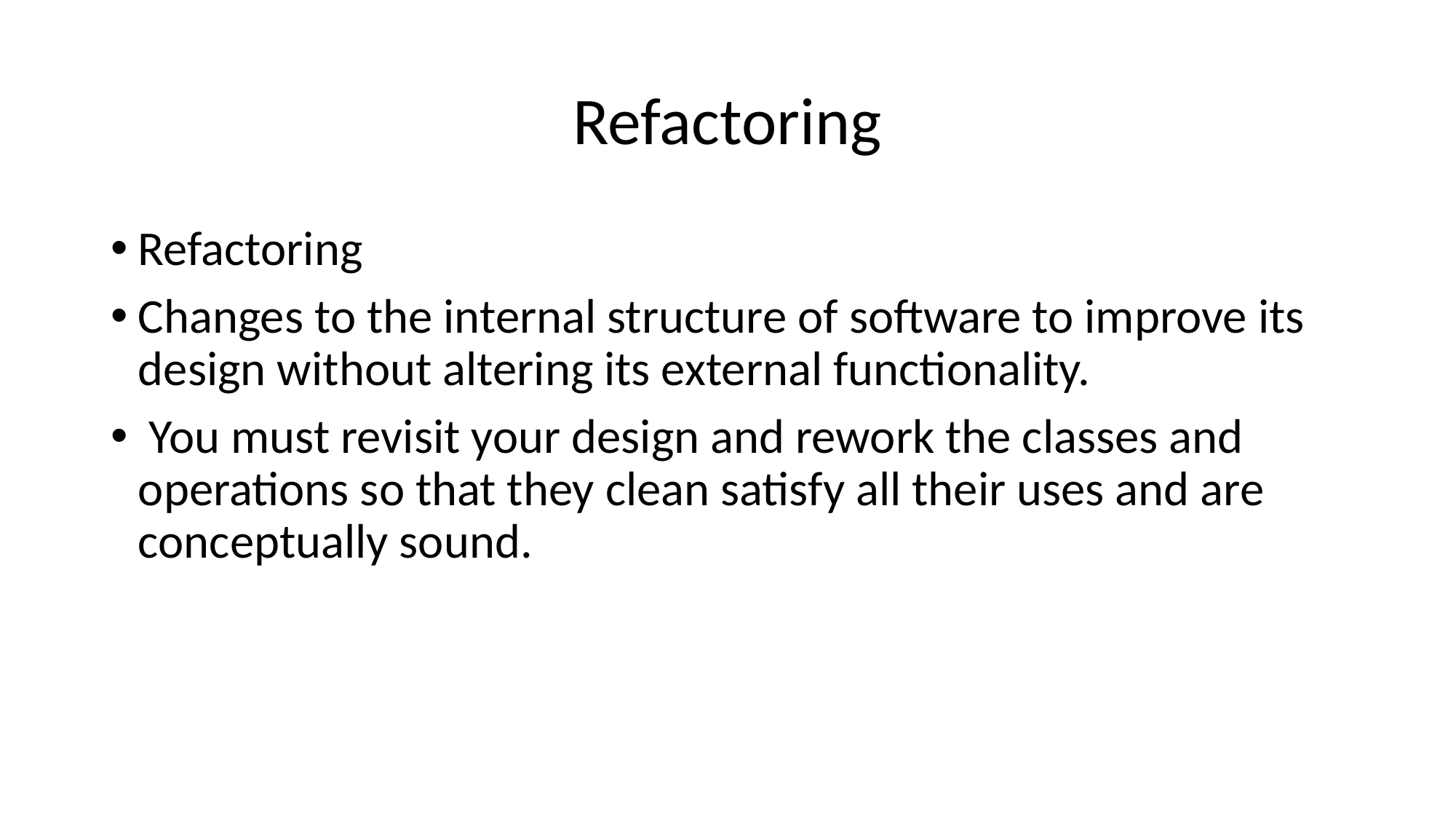

# Refactoring
Refactoring
Changes to the internal structure of software to improve its design without altering its external functionality.
 You must revisit your design and rework the classes and operations so that they clean satisfy all their uses and are conceptually sound.